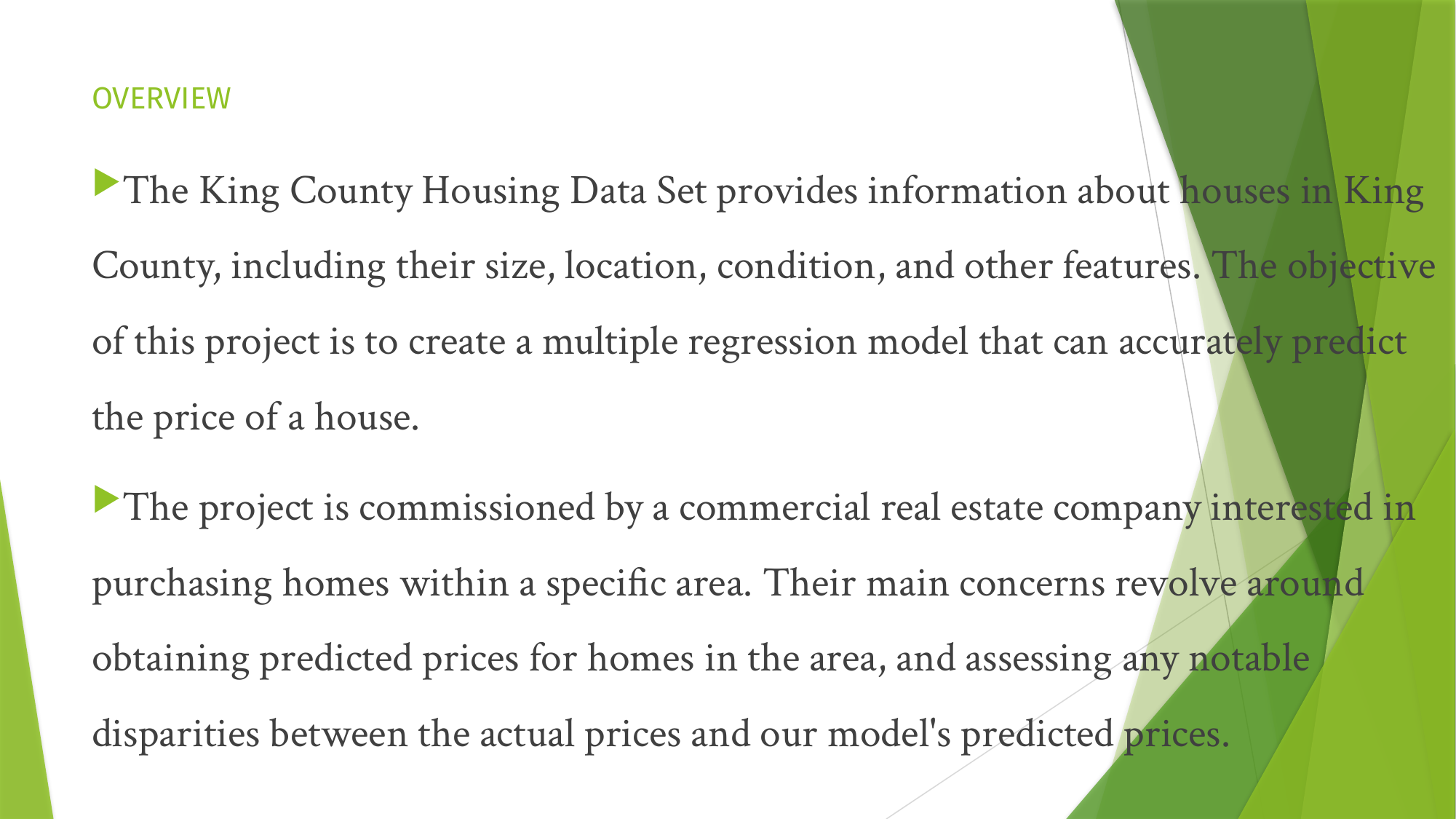

# OVERVIEW
The King County Housing Data Set provides information about houses in King County, including their size, location, condition, and other features. The objective of this project is to create a multiple regression model that can accurately predict the price of a house.
The project is commissioned by a commercial real estate company interested in purchasing homes within a specific area. Their main concerns revolve around obtaining predicted prices for homes in the area, and assessing any notable disparities between the actual prices and our model's predicted prices.